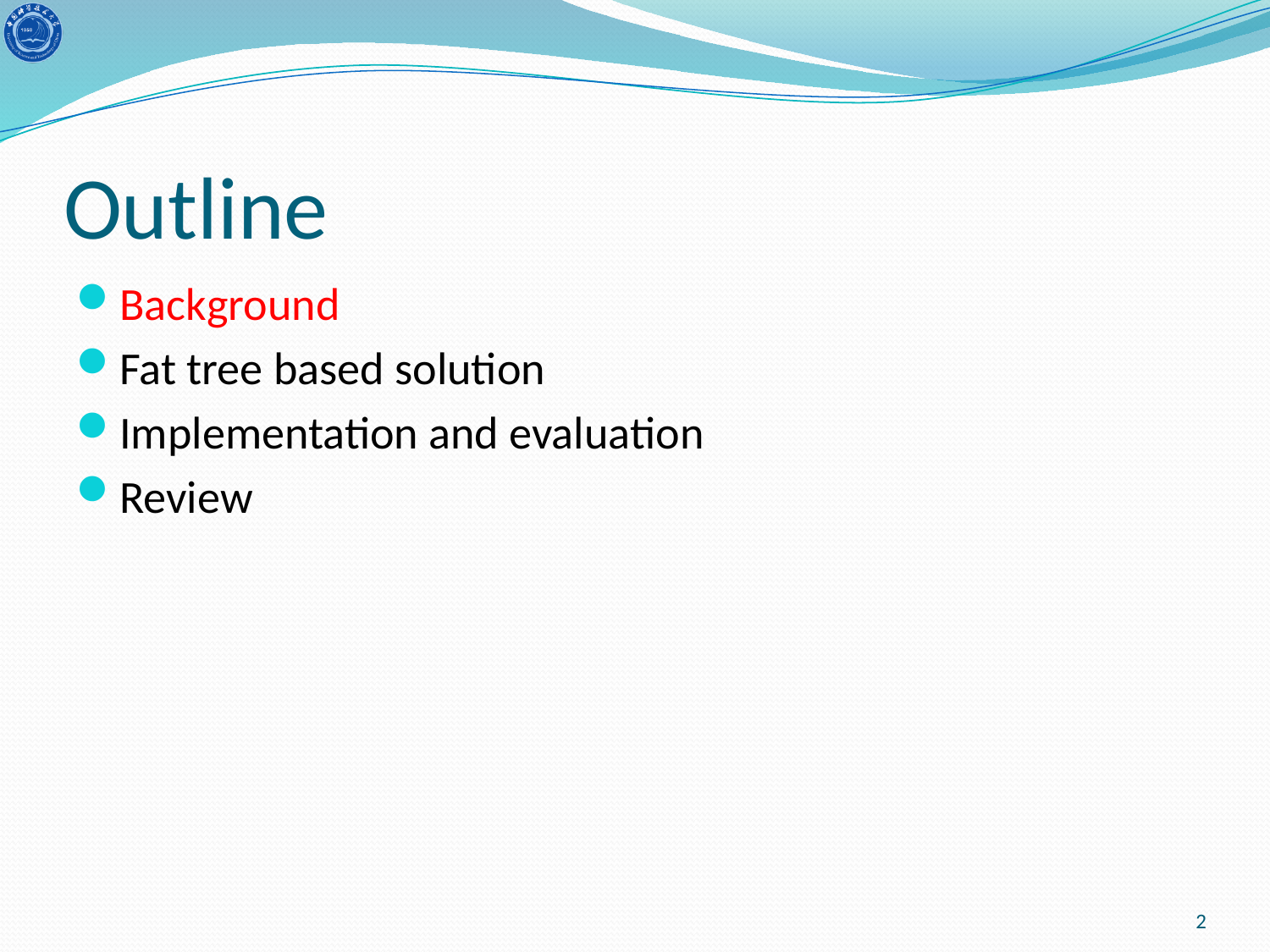

# Outline
Background
Fat tree based solution
Implementation and evaluation
Review

2